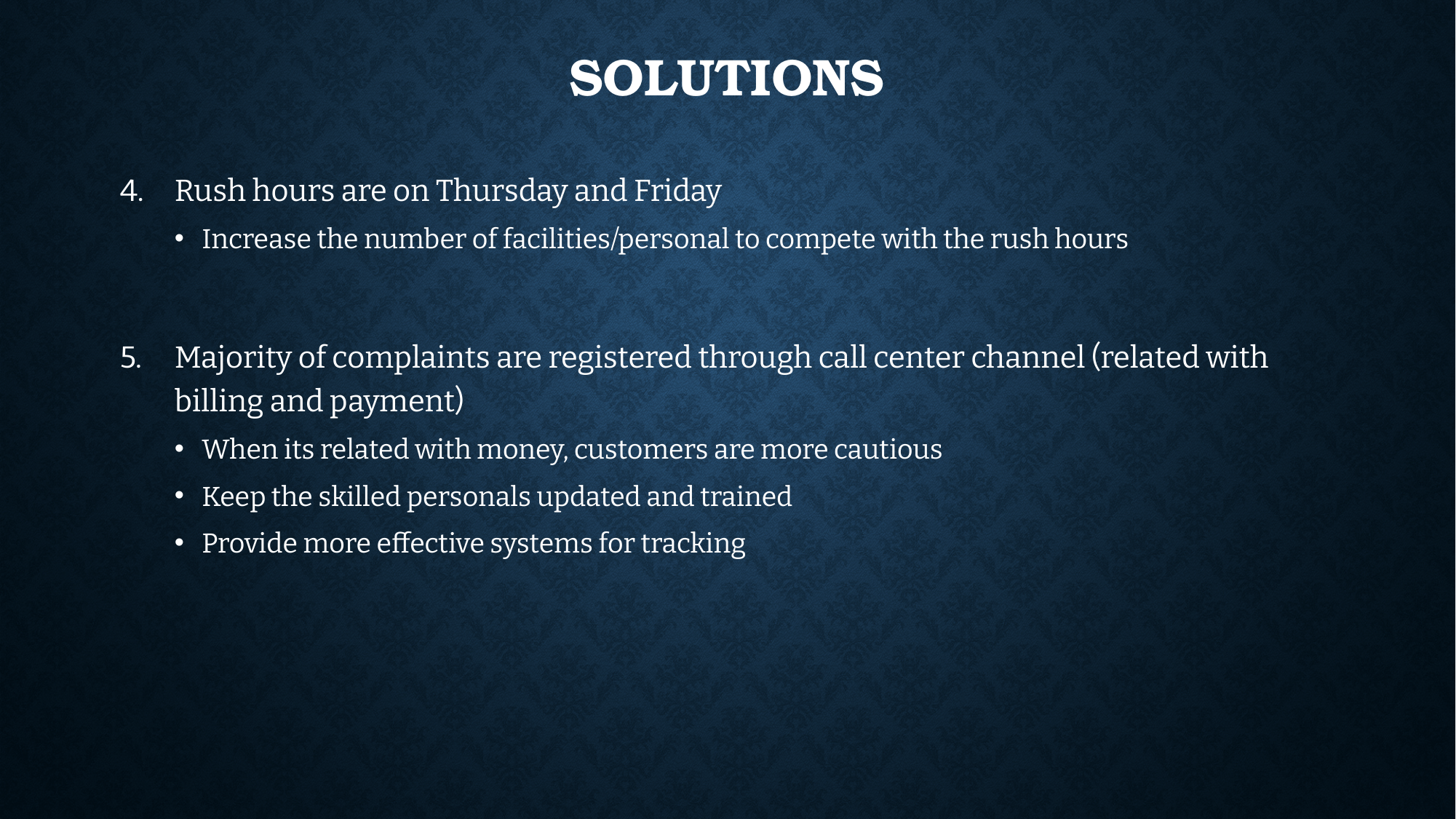

# SOLUTIONS
Rush hours are on Thursday and Friday
Increase the number of facilities/personal to compete with the rush hours

Majority of complaints are registered through call center channel (related with billing and payment)
When its related with money, customers are more cautious
Keep the skilled personals updated and trained
Provide more effective systems for tracking